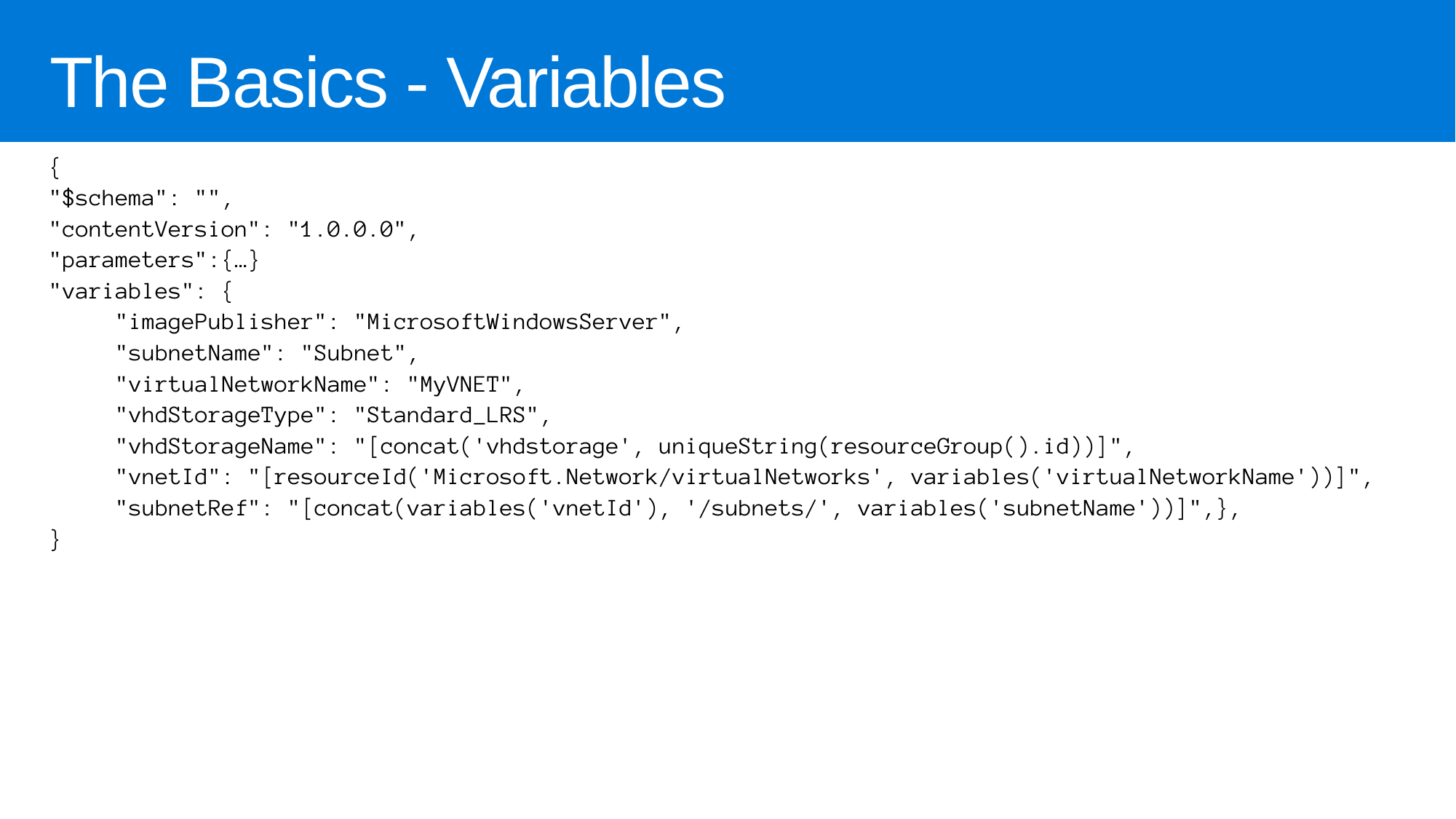

# The Basics - Variables
{
"$schema": "",
"contentVersion": "1.0.0.0",
"parameters":{…}
"variables": {
     "imagePublisher": "MicrosoftWindowsServer",
     "subnetName": "Subnet",
     "virtualNetworkName": "MyVNET",
     "vhdStorageType": "Standard_LRS",
     "vhdStorageName": "[concat('vhdstorage', uniqueString(resourceGroup().id))]",
     "vnetId": "[resourceId('Microsoft.Network/virtualNetworks', variables('virtualNetworkName'))]",
     "subnetRef": "[concat(variables('vnetId'), '/subnets/', variables('subnetName'))]",},
}